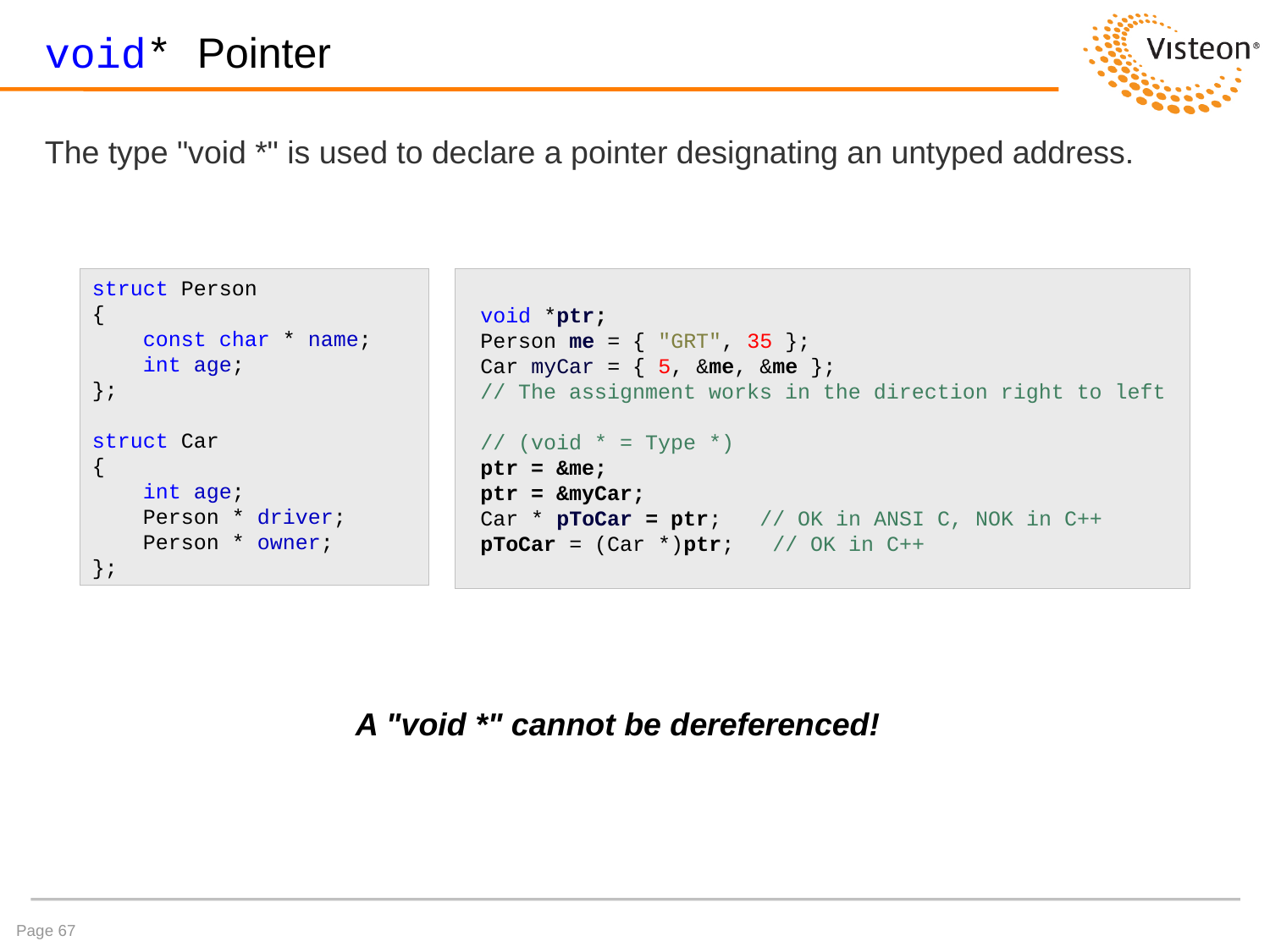

# void* Pointer
The type "void *" is used to declare a pointer designating an untyped address.
struct Person
{
    const char * name;
    int age;
};

struct Car
{
    int age;
    Person * driver;
    Person * owner;
};
 void *ptr;
 Person me = { "GRT", 35 };
 Car myCar = { 5, &me, &me };
 // The assignment works in the direction right to left
 // (void * = Type *)
 ptr = &me;
 ptr = &myCar;
 Car * pToCar = ptr;   // OK in ANSI C, NOK in C++
 pToCar = (Car *)ptr;   // OK in C++
A "void *" cannot be dereferenced!
Page 67